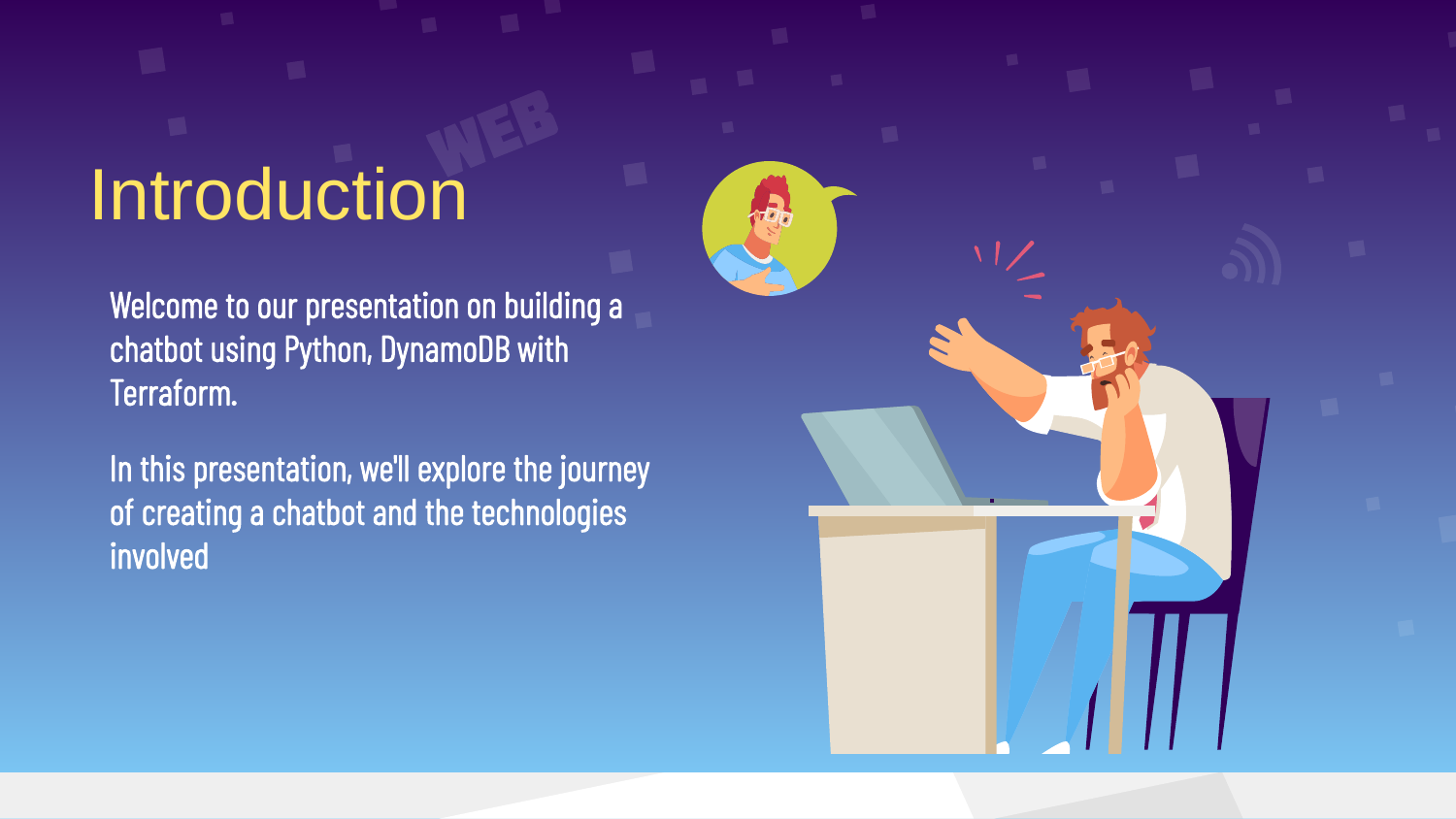

# Introduction

Welcome to our presentation on building a chatbot using Python, DynamoDB with Terraform.
In this presentation, we'll explore the journey of creating a chatbot and the technologies involved